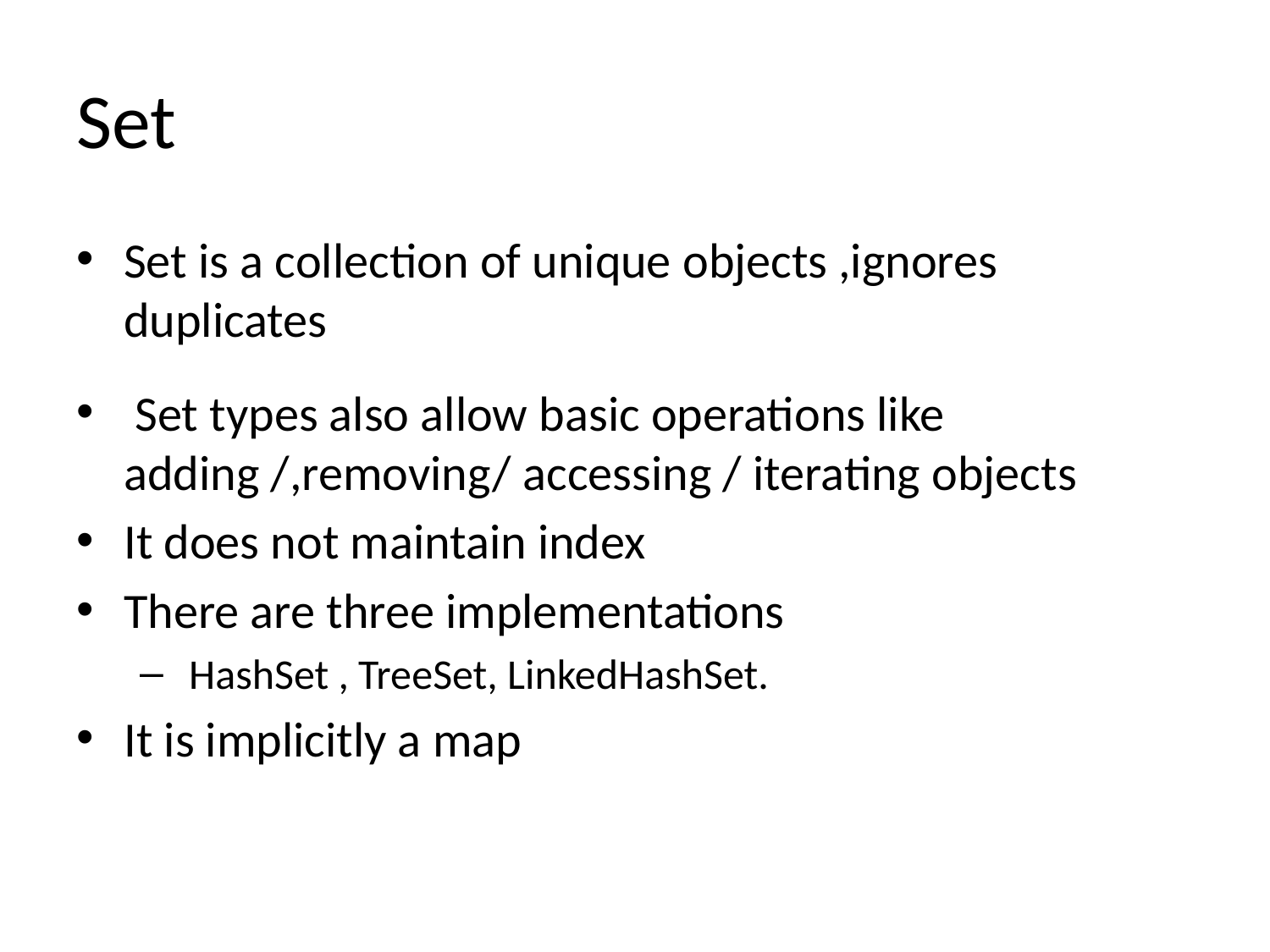

# Set
Set is a collection of unique objects ,ignores duplicates

 Set types also allow basic operations like adding /,removing/ accessing / iterating objects
It does not maintain index
There are three implementations
 HashSet , TreeSet, LinkedHashSet.
It is implicitly a map